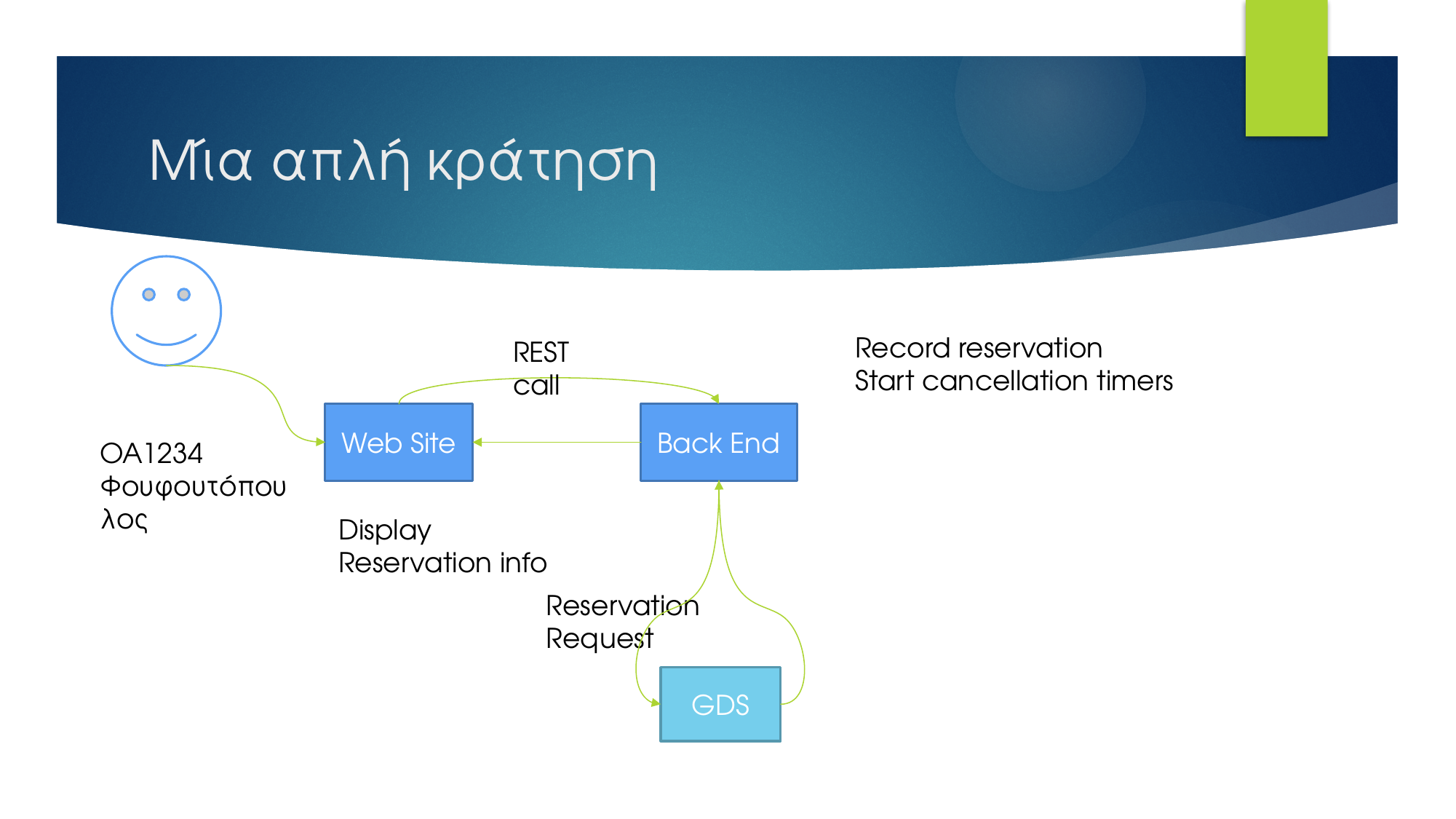

# Μία απλή κράτηση

Record reservation
Start cancellation timers

REST call
Web Site
Back End
OA1234
Φουφουτόπουλος
Display Reservation info
Reservation Request
GDS